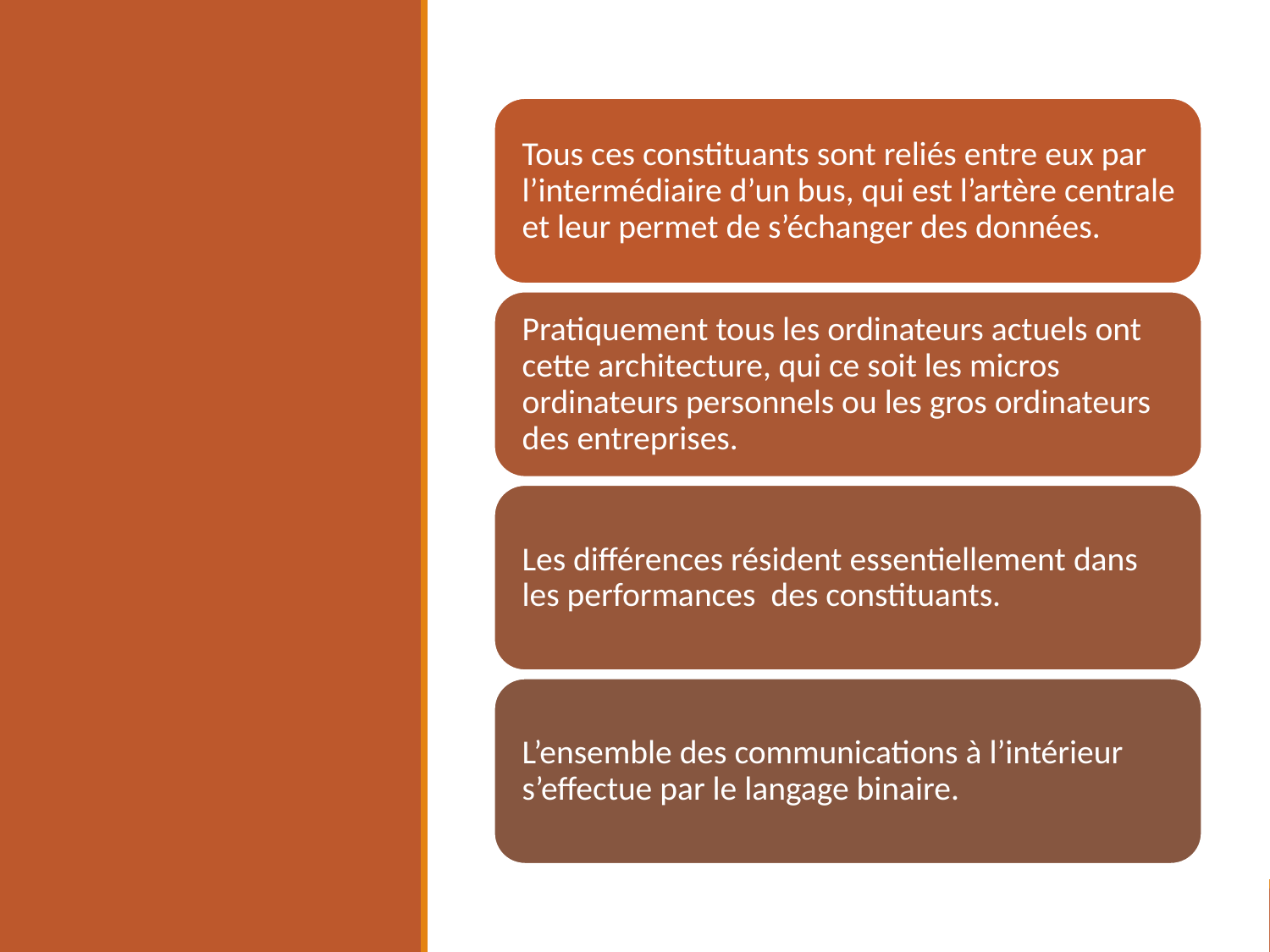

Tous ces constituants sont reliés entre eux par l’intermédiaire d’un bus, qui est l’artère centrale et leur permet de s’échanger des données.
Pratiquement tous les ordinateurs actuels ont cette architecture, qui ce soit les micros ordinateurs personnels ou les gros ordinateurs des entreprises.
Les différences résident essentiellement dans les performances  des constituants.
L’ensemble des communications à l’intérieur s’effectue par le langage binaire.